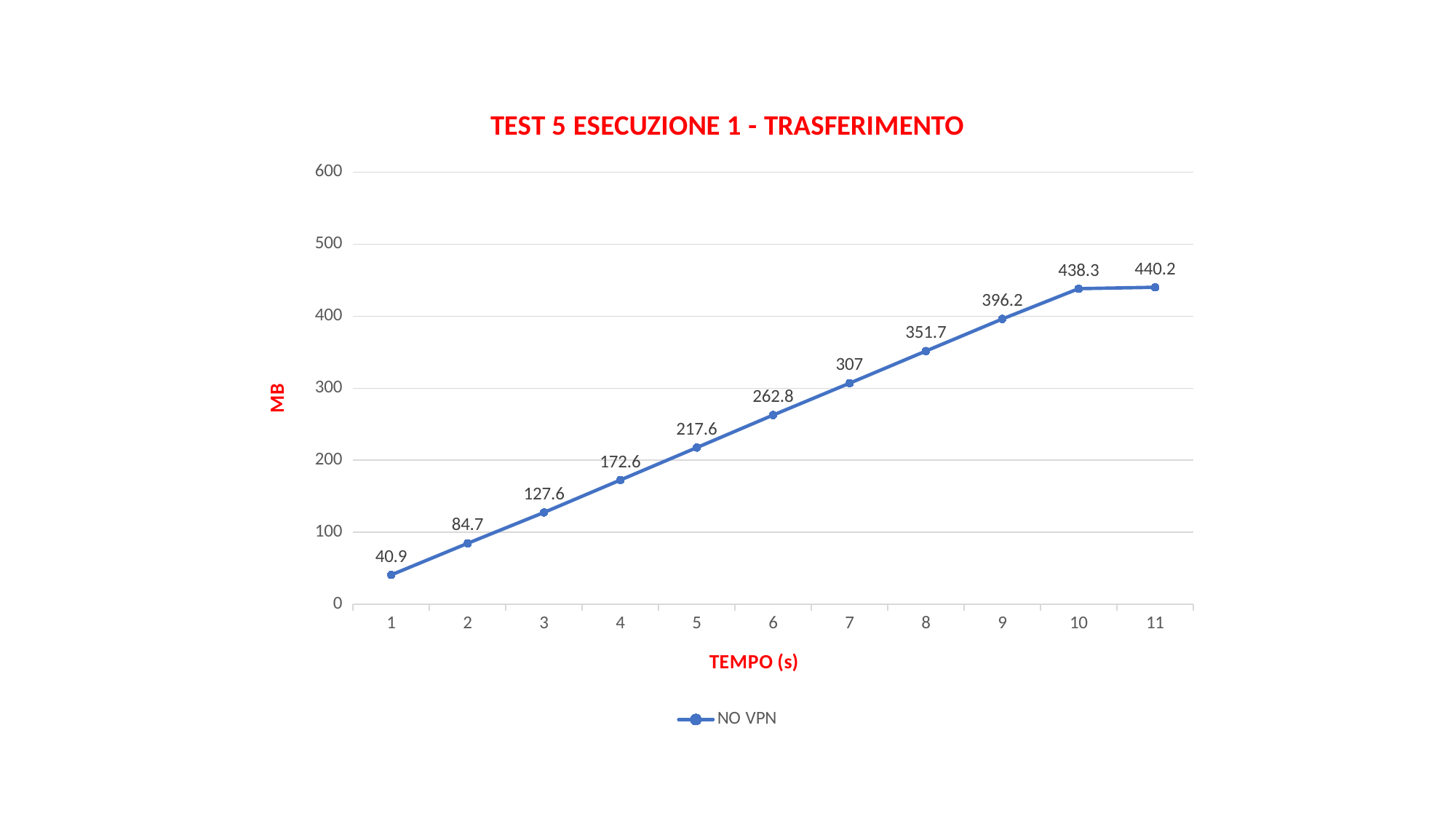

### Chart: TEST 5 ESECUZIONE 1 - TRASFERIMENTO

| Category | NO VPN |
|---|---|
| 1 | 40.9 |
| 2 | 84.7 |
| 3 | 127.6 |
| 4 | 172.6 |
| 5 | 217.6 |
| 6 | 262.8 |
| 7 | 307.0 |
| 8 | 351.7 |
| 9 | 396.2 |
| 10 | 438.3 |
| 11 | 440.2 |